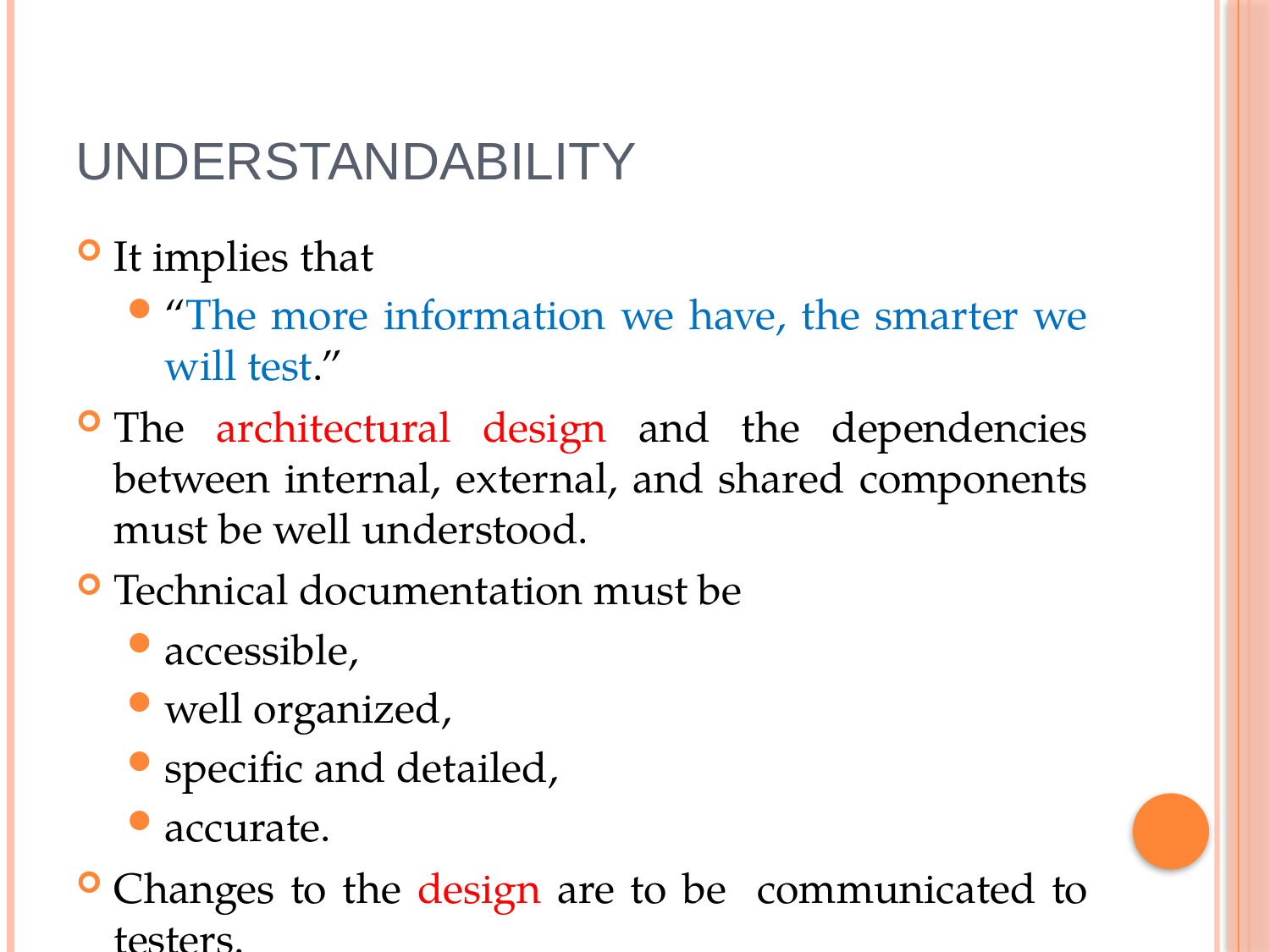

# Understandability
It implies that
“The more information we have, the smarter we will test.”
The architectural design and the dependencies between internal, external, and shared components must be well understood.
Technical documentation must be
accessible,
well organized,
specific and detailed,
accurate.
Changes to the design are to be  communicated to testers.